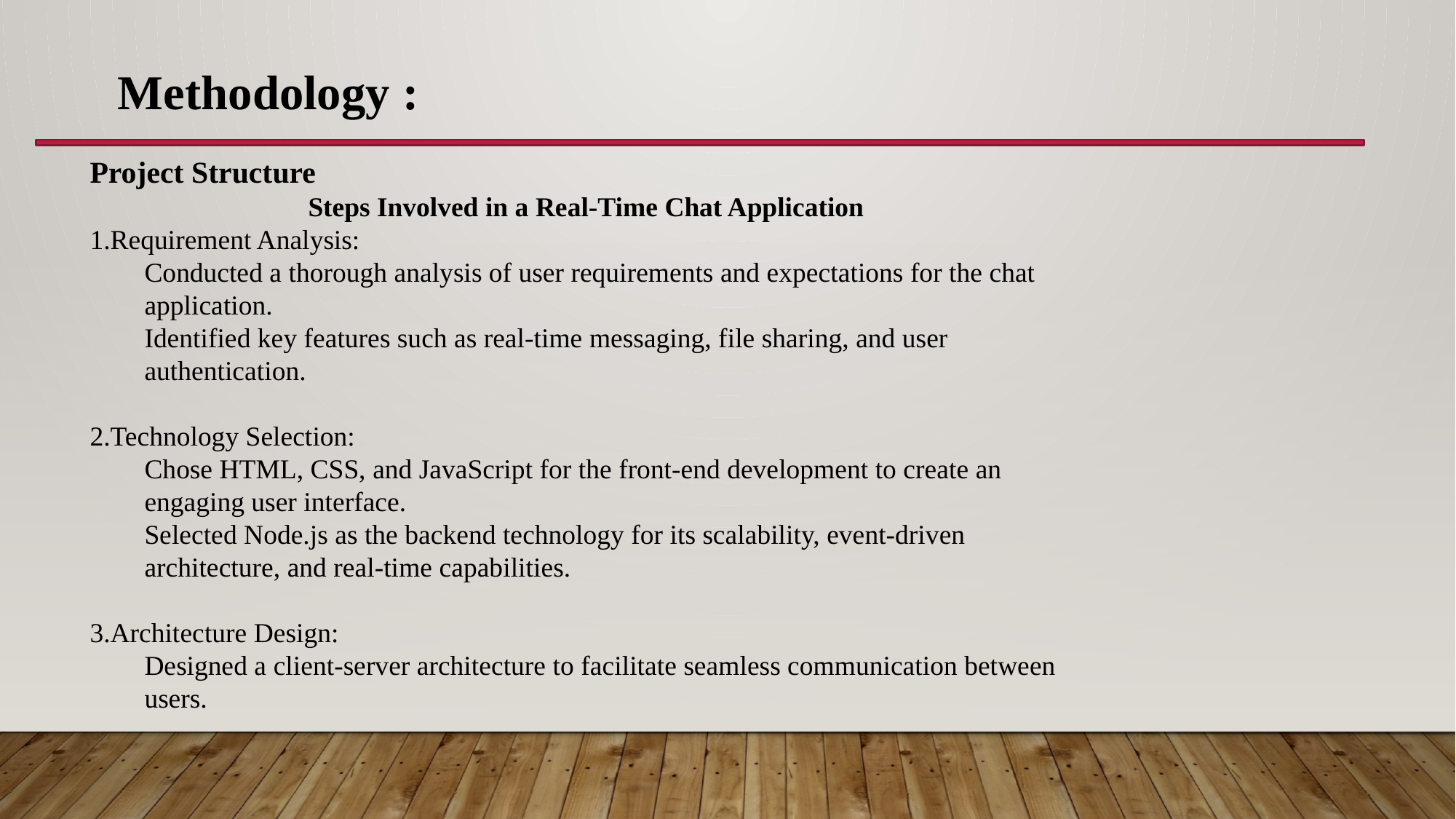

Methodology :

Project Structure
		Steps Involved in a Real-Time Chat Application
1.Requirement Analysis:
Conducted a thorough analysis of user requirements and expectations for the chat application.
Identified key features such as real-time messaging, file sharing, and user authentication.

2.Technology Selection:
Chose HTML, CSS, and JavaScript for the front-end development to create an engaging user interface.
Selected Node.js as the backend technology for its scalability, event-driven architecture, and real-time capabilities.

3.Architecture Design:
Designed a client-server architecture to facilitate seamless communication between users.